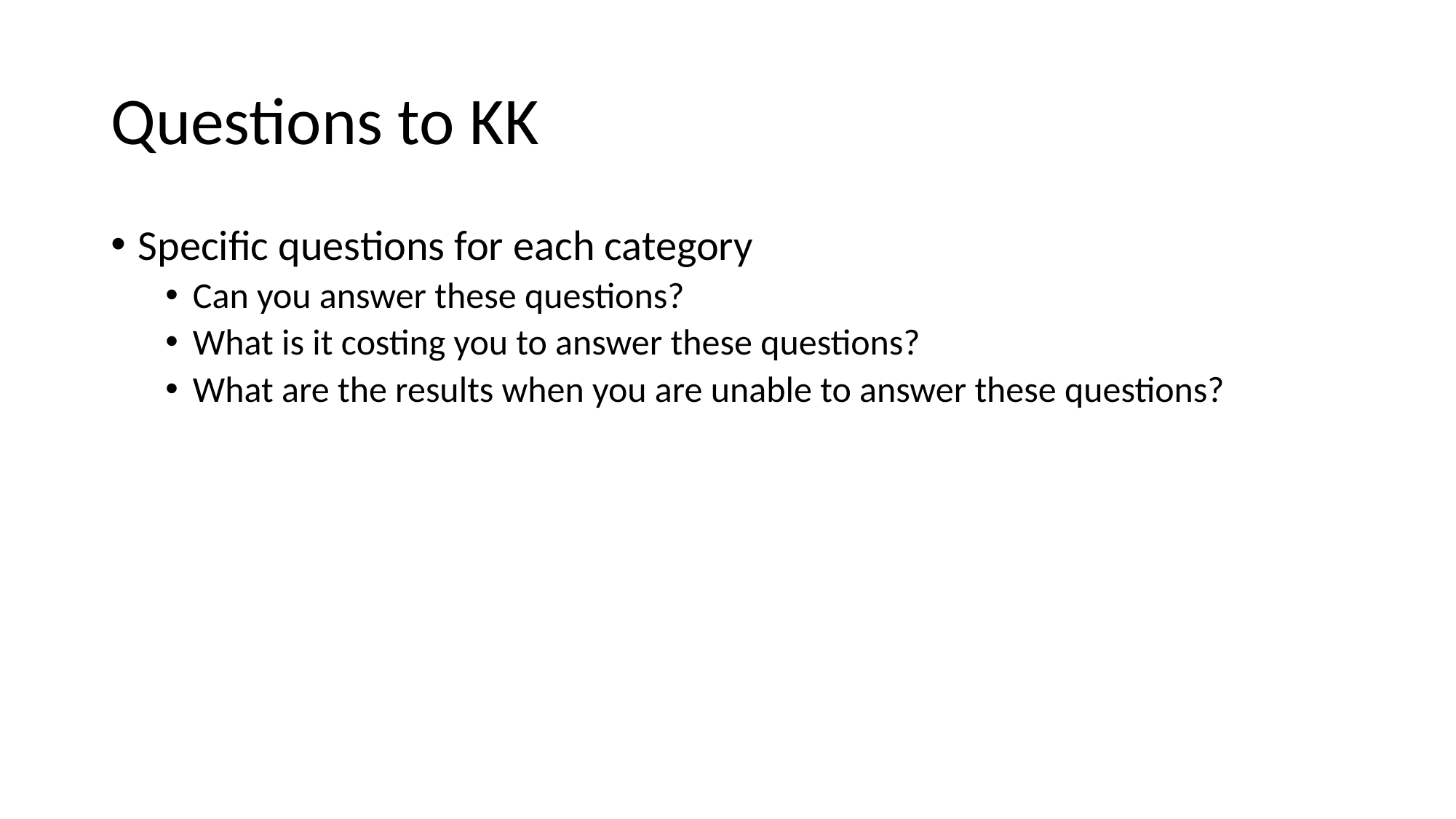

# Questions to KK
Specific questions for each category
Can you answer these questions?
What is it costing you to answer these questions?
What are the results when you are unable to answer these questions?